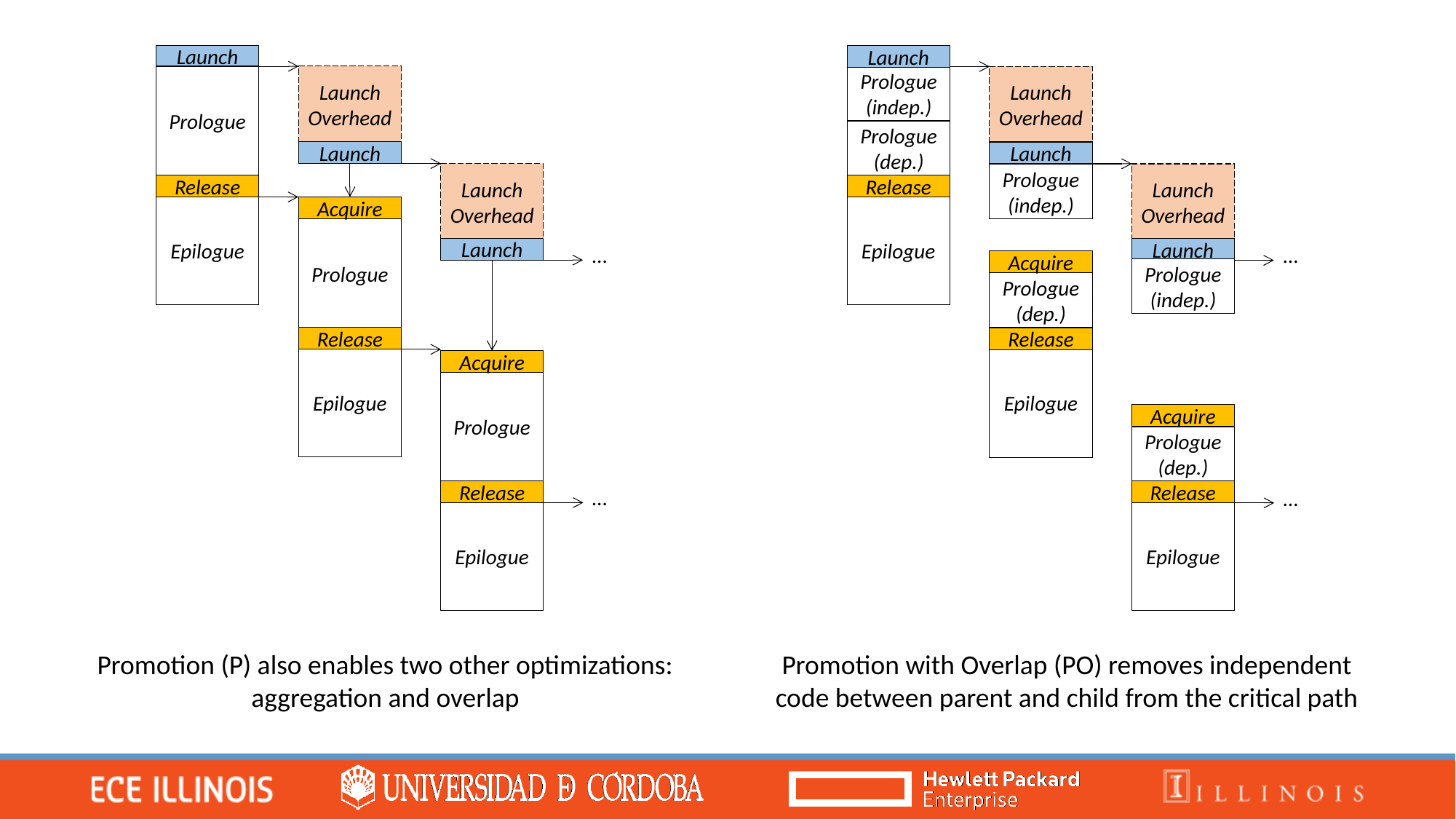

Launch
Launch Overhead
Prologue
Launch
Launch Overhead
Release
Epilogue
Acquire
Prologue
Launch
…
Release
Epilogue
Acquire
Prologue
Release
…
Epilogue
Launch
Prologue
(indep.)
Prologue
(dep.)
Launch Overhead
Prologue
Launch
Launch Overhead
Prologue
(indep.)
Release
Epilogue
Launch
…
Acquire
Prologue
(indep.)
Prologue
(dep.)
Release
Epilogue
Acquire
Prologue
(dep.)
Release
…
Epilogue
Promotion with Overlap (PO) removes independent code between parent and child from the critical path
Promotion (P) also enables two other optimizations:
aggregation and overlap